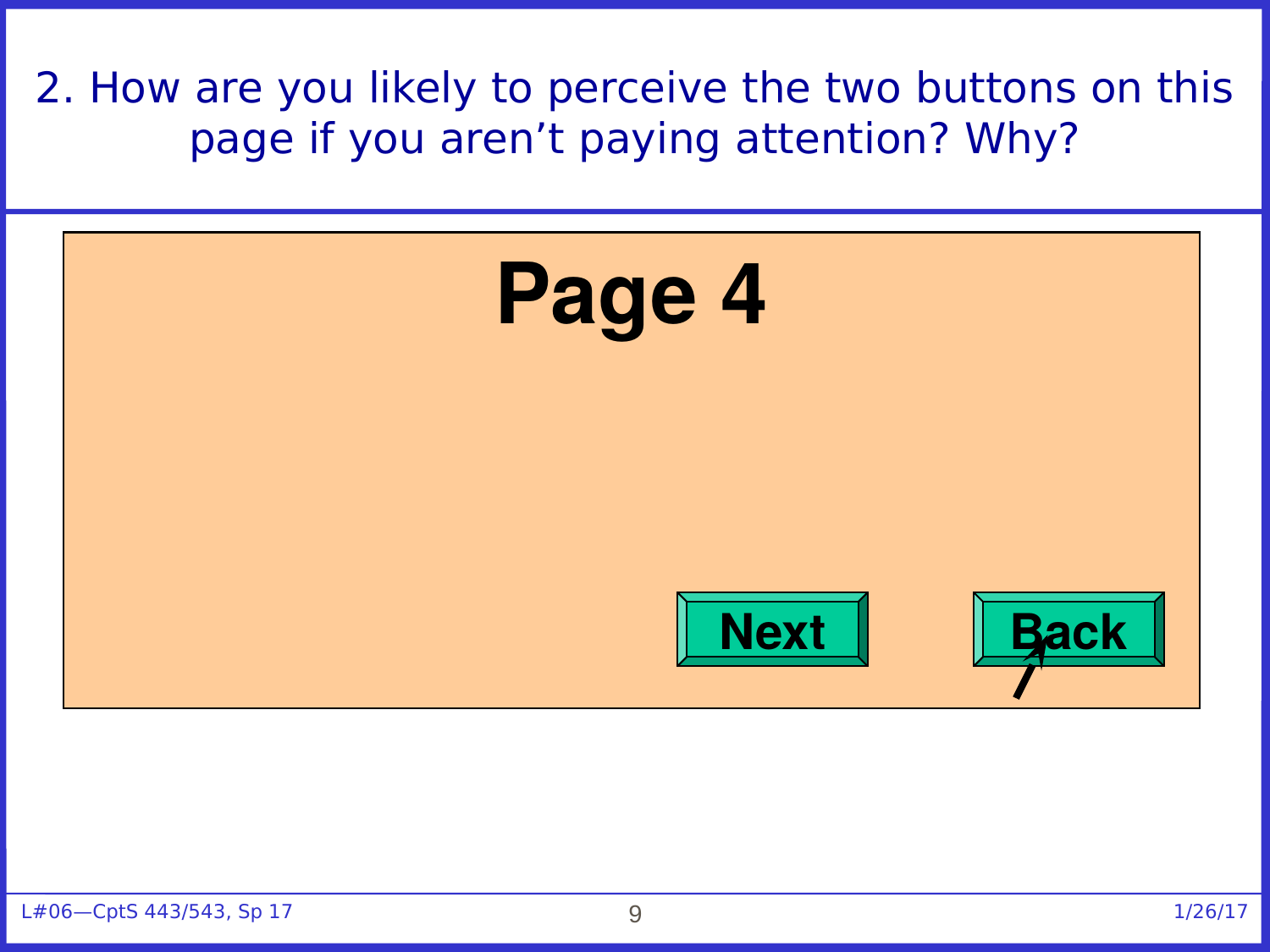

# 2. How are you likely to perceive the two buttons on this page if you aren’t paying attention? Why?
Page 1
Page 2

Back
Next
Page 3

Back
Next
Page 4

Next
Back
Back
Next

9